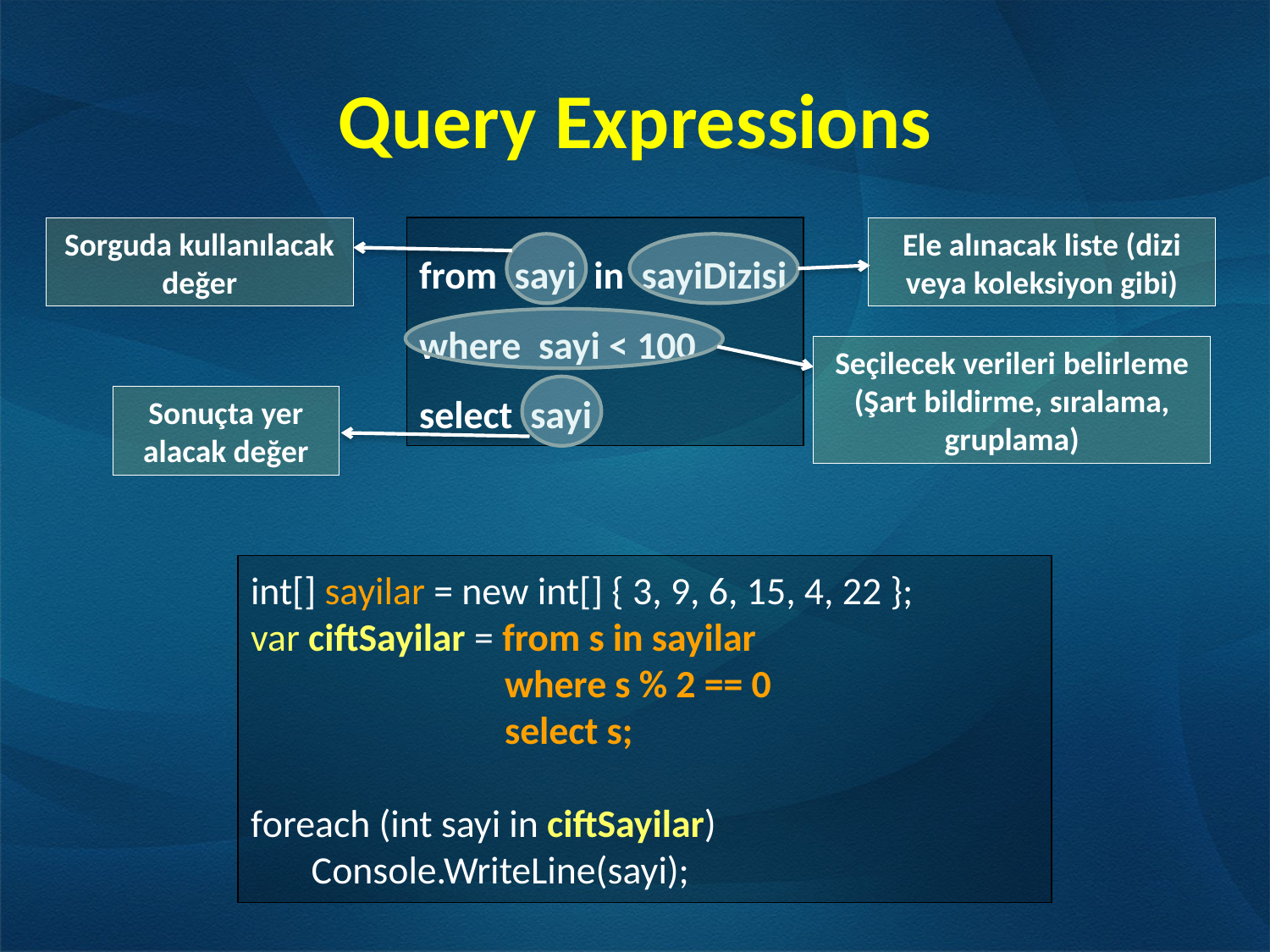

# Query Expressions
Sorguda kullanılacak değer
from  sayi  in  sayiDizisi
where  sayi < 100
select  sayi
Ele alınacak liste (dizi veya koleksiyon gibi)

Seçilecek verileri belirleme
(Şart bildirme, sıralama, gruplama)

Sonuçta yer alacak değer
int[] sayilar = new int[] { 3, 9, 6, 15, 4, 22 };
var ciftSayilar = from s in sayilar
                  	where s % 2 == 0
                  	select s;

foreach (int sayi in ciftSayilar)
       Console.WriteLine(sayi);